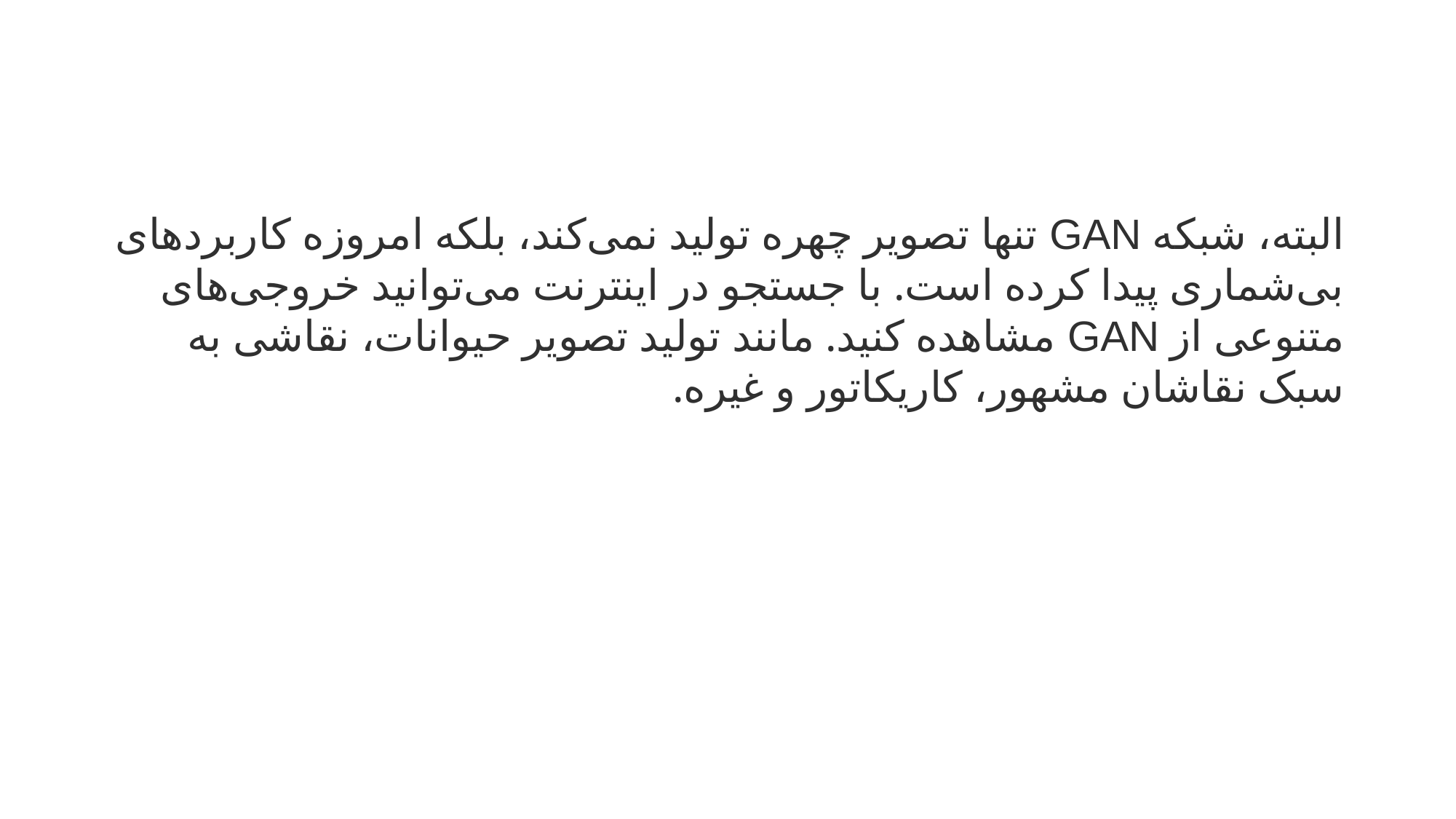

#
البته، شبکه GAN تنها تصویر چهره تولید نمی‌کند، بلکه امروزه کاربردهای بی‌شماری پیدا کرده است. با جستجو در اینترنت می‌توانید خروجی‌های متنوعی از GAN مشاهده کنید. مانند تولید تصویر حیوانات، نقاشی به سبک نقاشان مشهور، کاریکاتور و غیره.